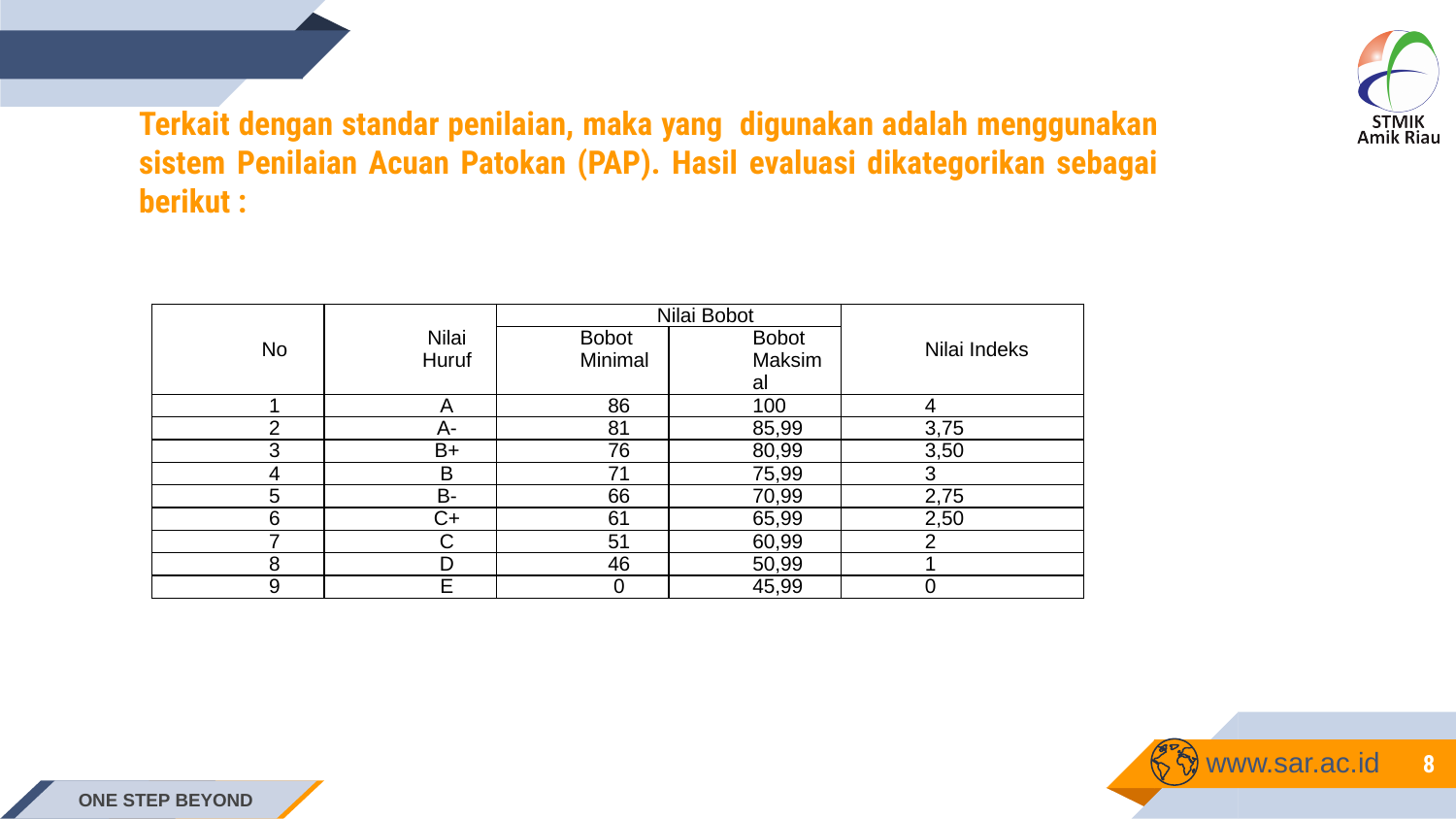

Terkait dengan standar penilaian, maka yang  digunakan adalah menggunakan sistem Penilaian Acuan Patokan (PAP). Hasil evaluasi dikategorikan sebagai berikut :

| No | Nilai Huruf | Nilai Bobot |  | Nilai Indeks |
| --- | --- | --- | --- | --- |
|  |  | Bobot Minimal | Bobot Maksimal |  |
| 1 | A | 86 | 100 | 4 |
| 2 | A- | 81 | 85,99 | 3,75 |
| 3 | B+ | 76 | 80,99 | 3,50 |
| 4 | B | 71 | 75,99 | 3 |
| 5 | B- | 66 | 70,99 | 2,75 |
| 6 | C+ | 61 | 65,99 | 2,50 |
| 7 | C | 51 | 60,99 | 2 |
| 8 | D | 46 | 50,99 | 1 |
| 9 | E | 0 | 45,99 | 0 |
8